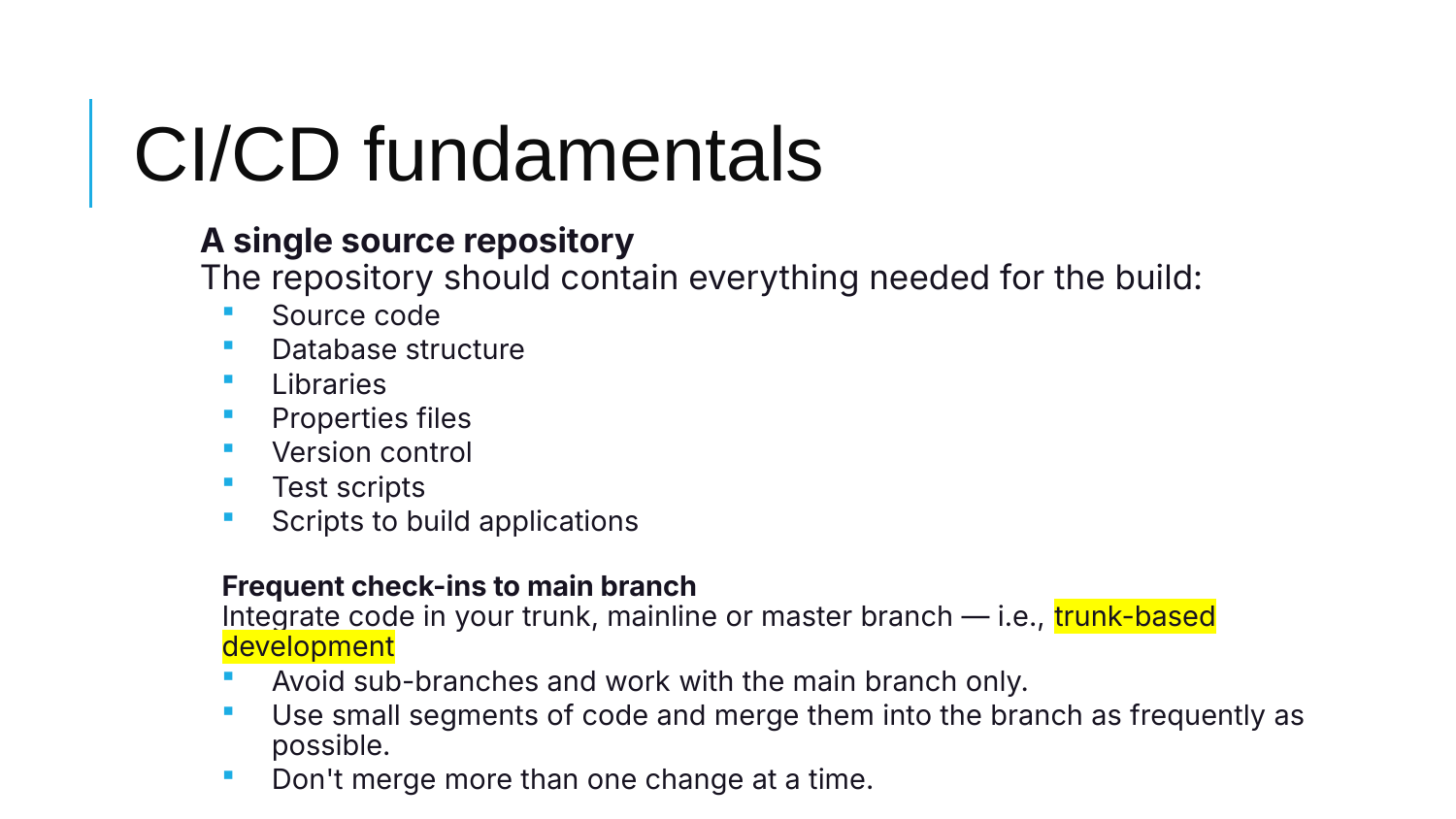

# CI/CD fundamentals
A single source repository
The repository should contain everything needed for the build:
Source code
Database structure
Libraries
Properties files
Version control
Test scripts
Scripts to build applications
Frequent check-ins to main branch
Integrate code in your trunk, mainline or master branch — i.e., trunk-based development
Avoid sub-branches and work with the main branch only.
Use small segments of code and merge them into the branch as frequently as possible.
Don't merge more than one change at a time.